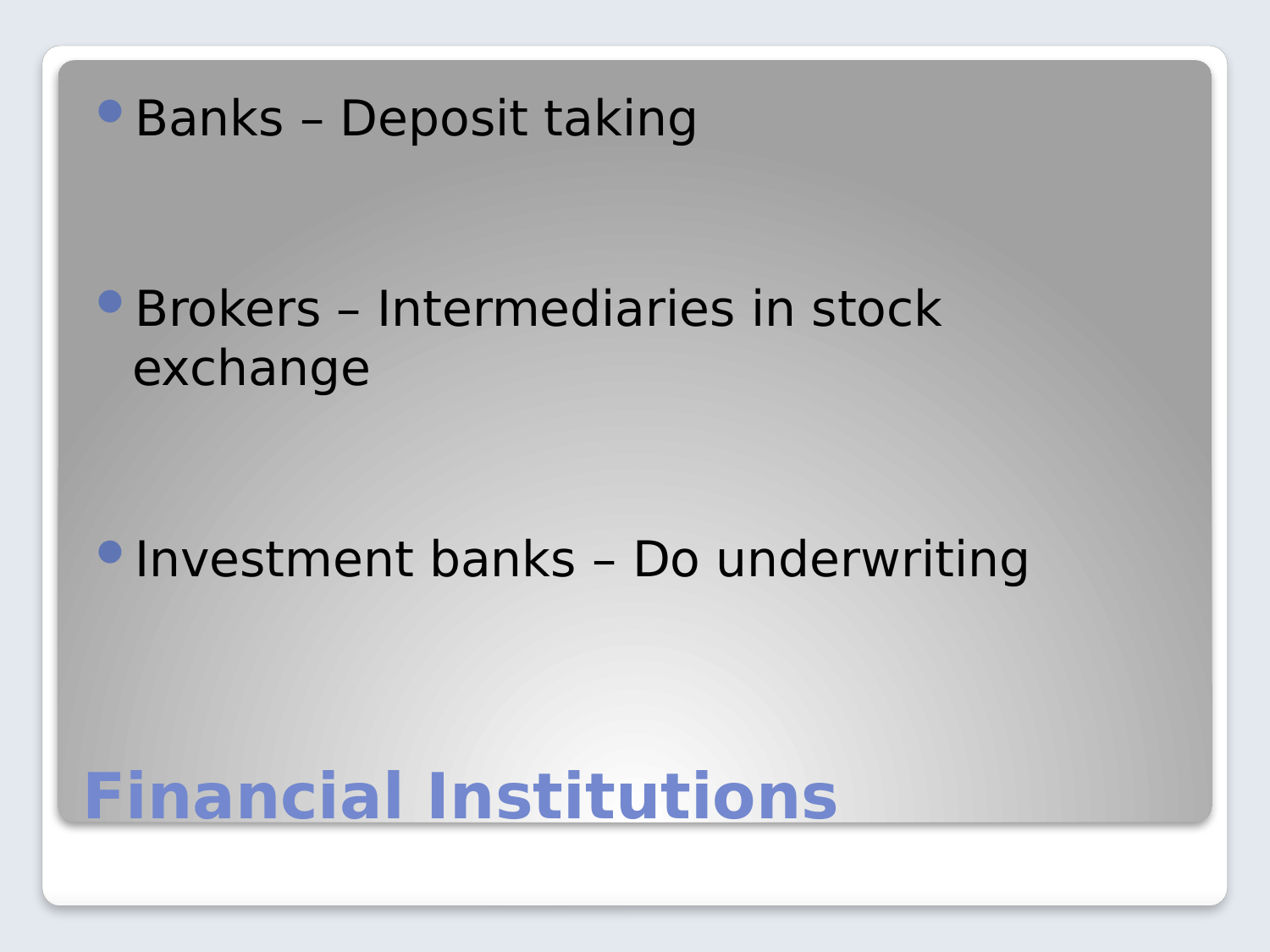

Banks – Deposit taking

Brokers – Intermediaries in stock exchange

Investment banks – Do underwriting

# Financial Institutions